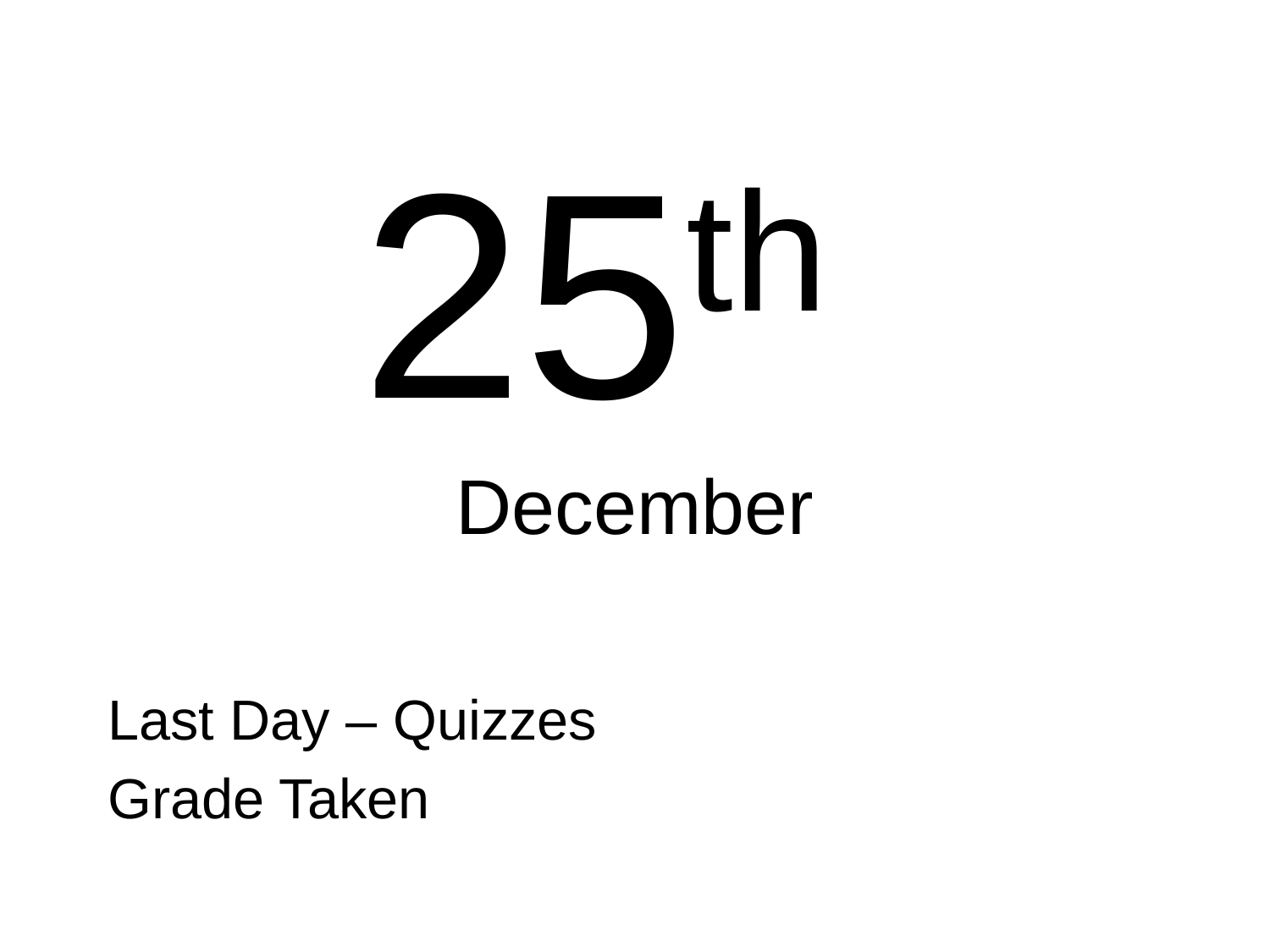

# 25th December
Last Day – Quizzes
Grade Taken